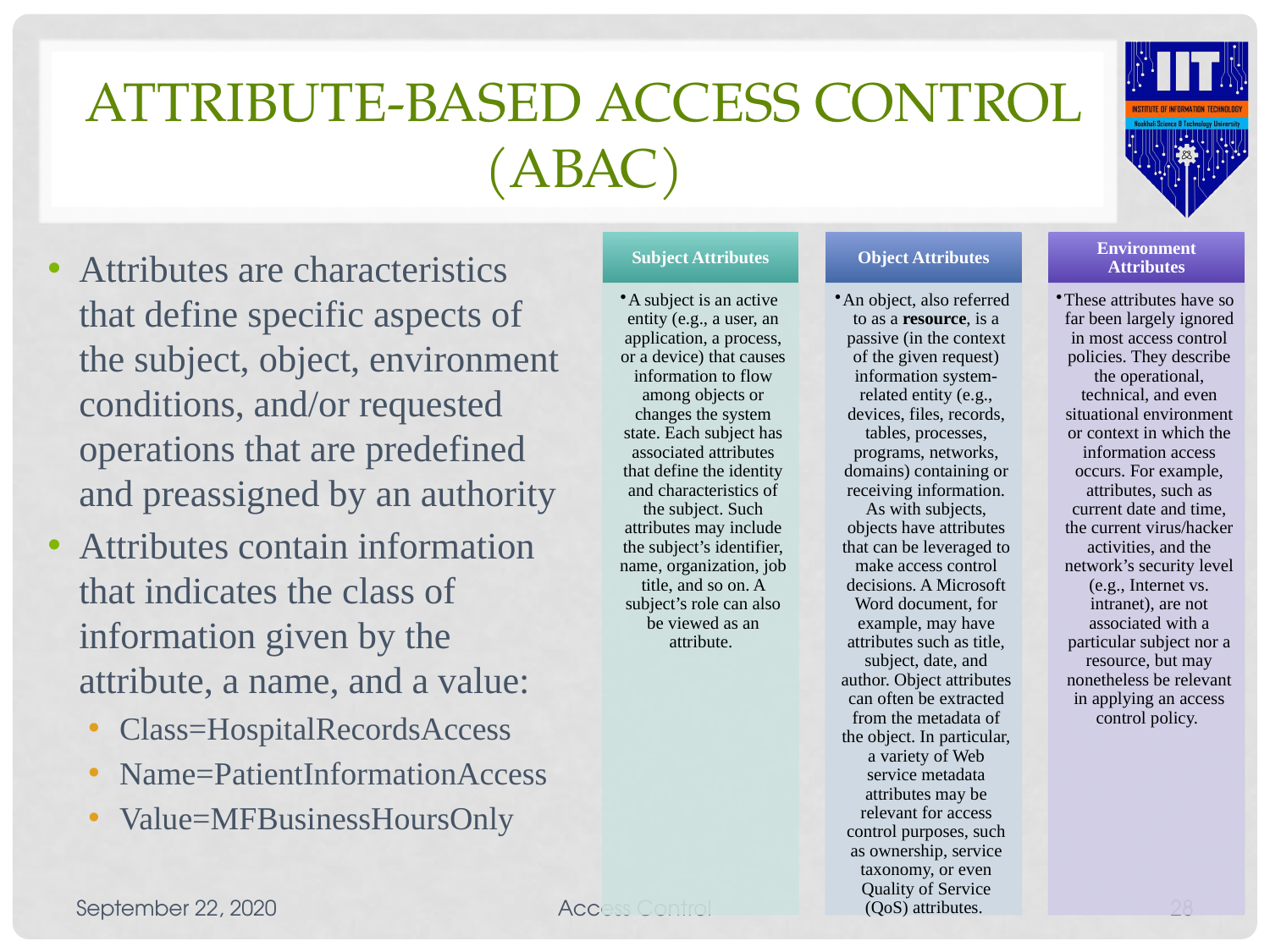

# ATTRIBUTE-BASED ACCESS CONTROL (ABAC)
Subject Attributes
A subject is an active entity (e.g., a user, an application, a process, or a device) that causes information to flow among objects or changes the system state. Each subject has associated attributes that define the identity and characteristics of the subject. Such attributes may include the subject’s identifier, name, organization, job title, and so on. A subject’s role can also be viewed as an attribute.
Object Attributes
An object, also referred to as a resource, is a passive (in the context of the given request) information system-related entity (e.g., devices, files, records, tables, processes, programs, networks, domains) containing or receiving information. As with subjects, objects have attributes that can be leveraged to make access control decisions. A Microsoft Word document, for example, may have attributes such as title, subject, date, and author. Object attributes can often be extracted from the metadata of the object. In particular, a variety of Web service metadata attributes may be relevant for access control purposes, such as ownership, service taxonomy, or even Quality of Service (QoS) attributes.
Environment Attributes
These attributes have so far been largely ignored in most access control policies. They describe the operational, technical, and even situational environment or context in which the information access occurs. For example, attributes, such as current date and time, the current virus/hacker activities, and the network’s security level (e.g., Internet vs. intranet), are not associated with a particular subject nor a resource, but may nonetheless be relevant in applying an access control policy.
Attributes are characteristics that define specific aspects of the subject, object, environment conditions, and/or requested operations that are predefined and preassigned by an authority
Attributes contain information that indicates the class of information given by the attribute, a name, and a value:
Class=HospitalRecordsAccess
Name=PatientInformationAccess
Value=MFBusinessHoursOnly
September 22, 2020
Access Control
28